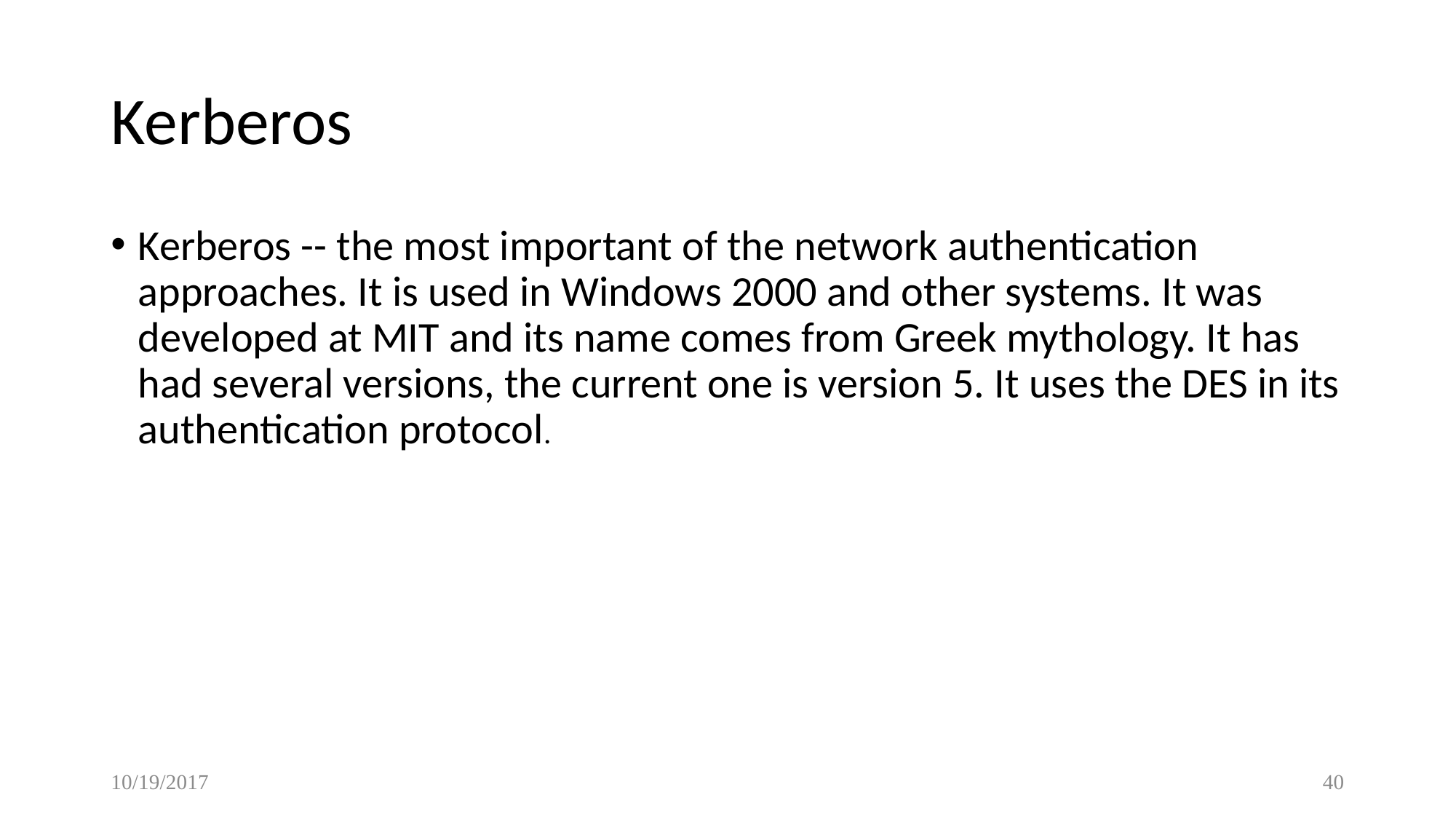

Kerberos
Kerberos -- the most important of the network authentication approaches. It is used in Windows 2000 and other systems. It was developed at MIT and its name comes from Greek mythology. It has had several versions, the current one is version 5. It uses the DES in its authentication protocol.

10/19/2017
40